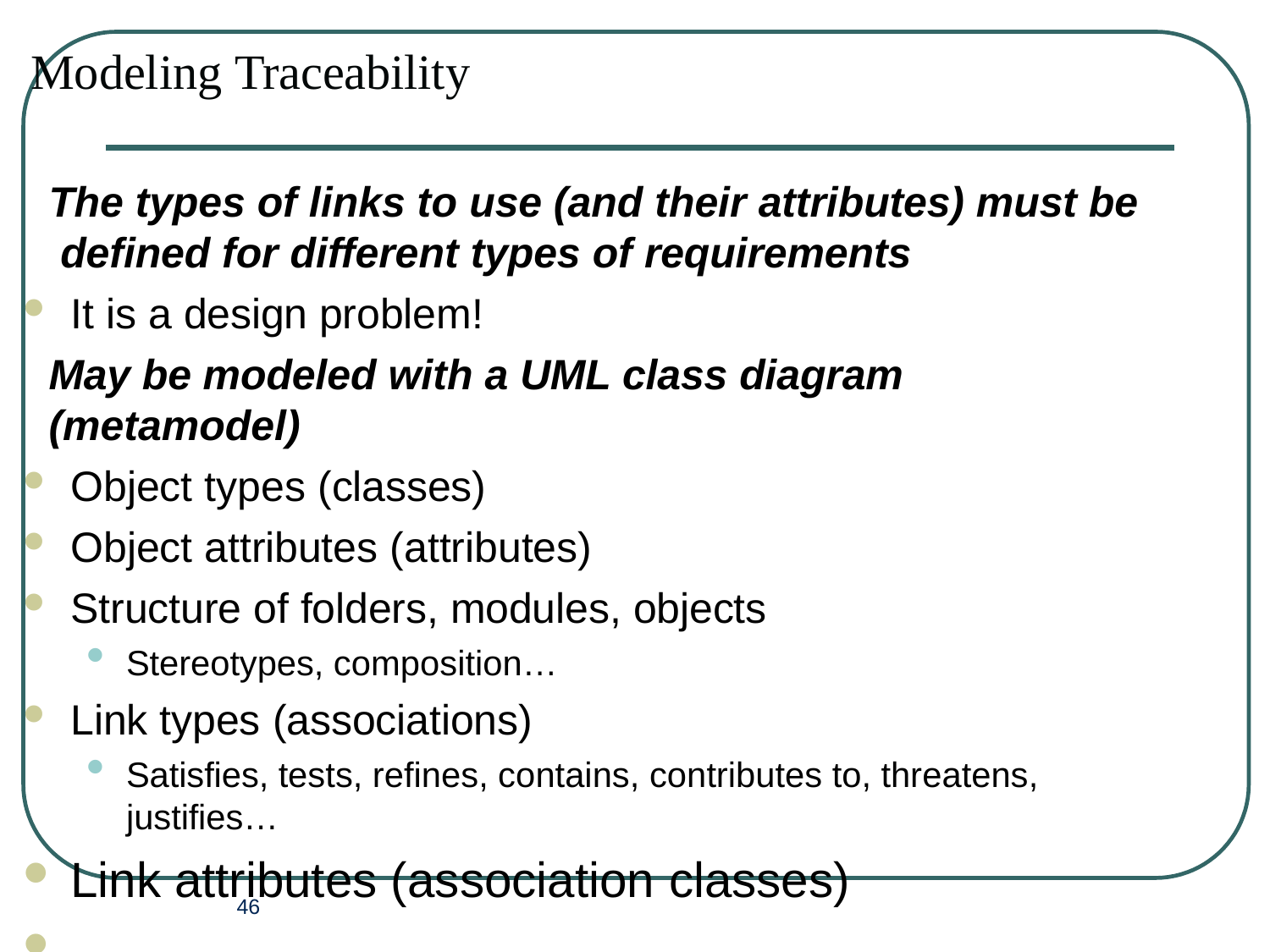

# Modeling Traceability
The types of links to use (and their attributes) must be  defined for different types of requirements
It is a design problem!
May be modeled with a UML class diagram (metamodel)
Object types (classes)
Object attributes (attributes)
Structure of folders, modules, objects
Stereotypes, composition…
Link types (associations)
Satisfies, tests, refines, contains, contributes to, threatens, justifies…
Link attributes (association classes)
…
46